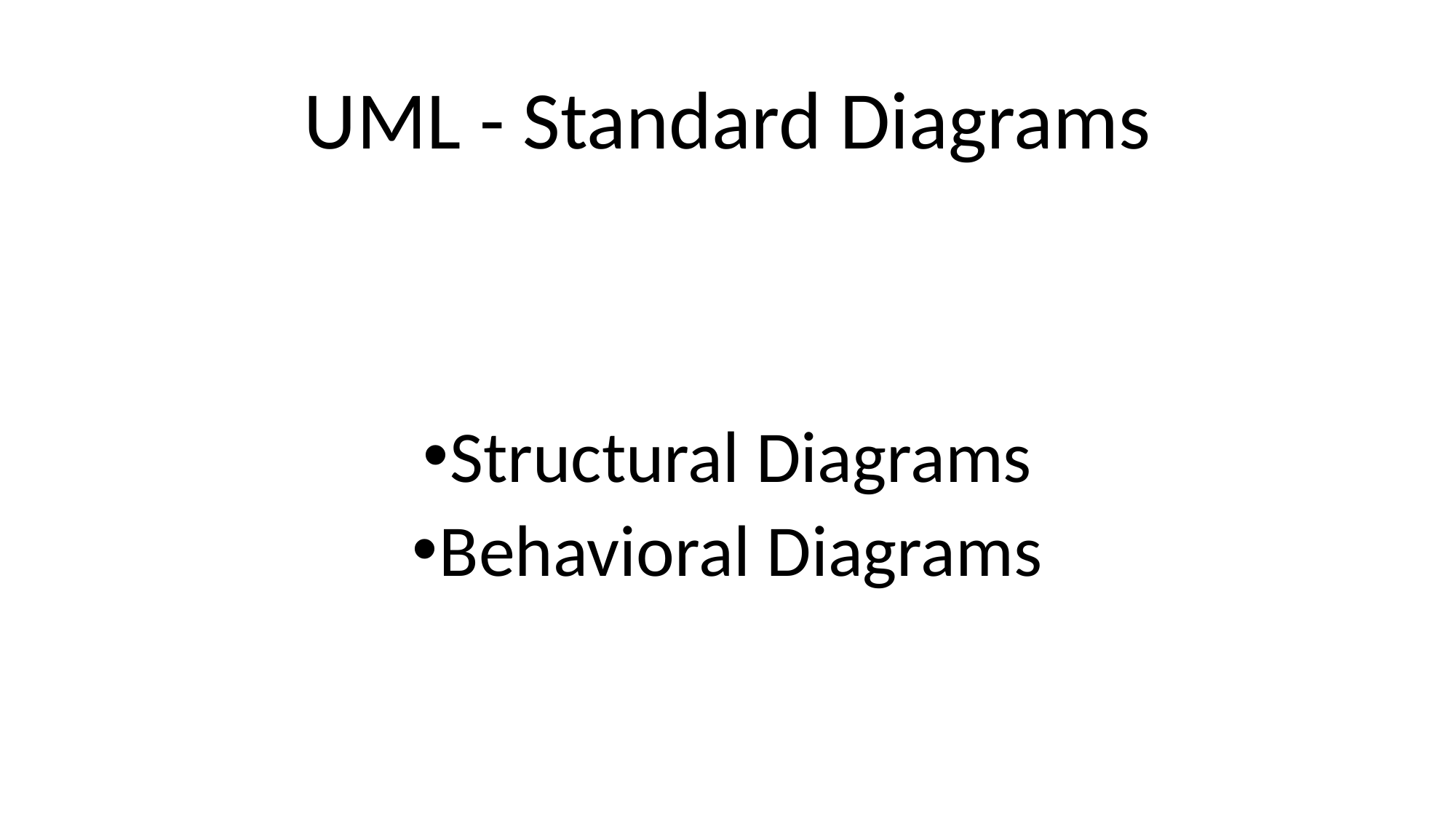

# UML - Standard Diagrams

Structural Diagrams
Behavioral Diagrams